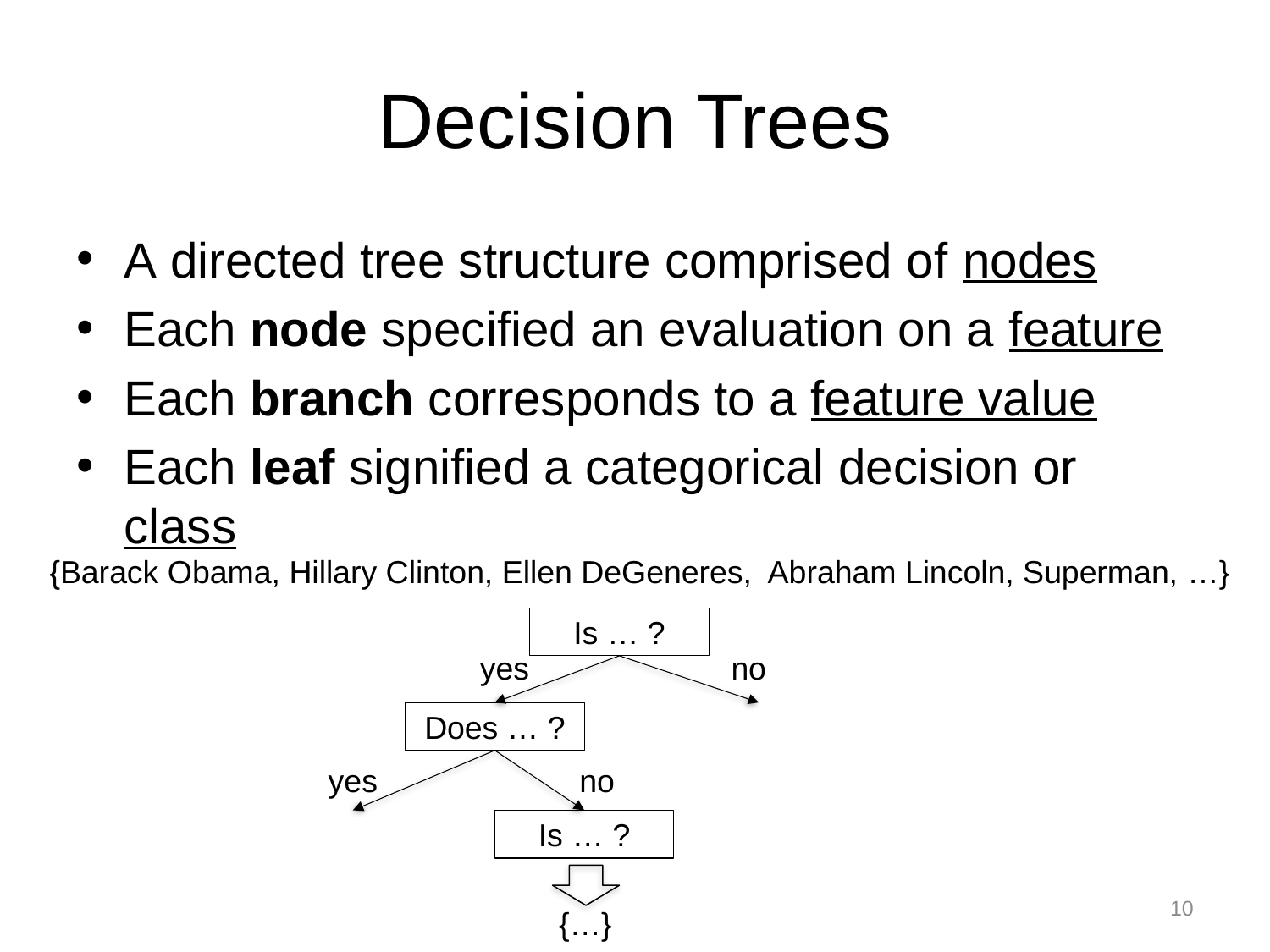

# Decision Trees
A directed tree structure comprised of nodes
Each node specified an evaluation on a feature
Each branch corresponds to a feature value
Each leaf signified a categorical decision or class

{Barack Obama, Hillary Clinton, Ellen DeGeneres,  Abraham Lincoln, Superman, …}
Is … ?
yes
no
Does … ?
yes
no
Is … ?

10
{…}